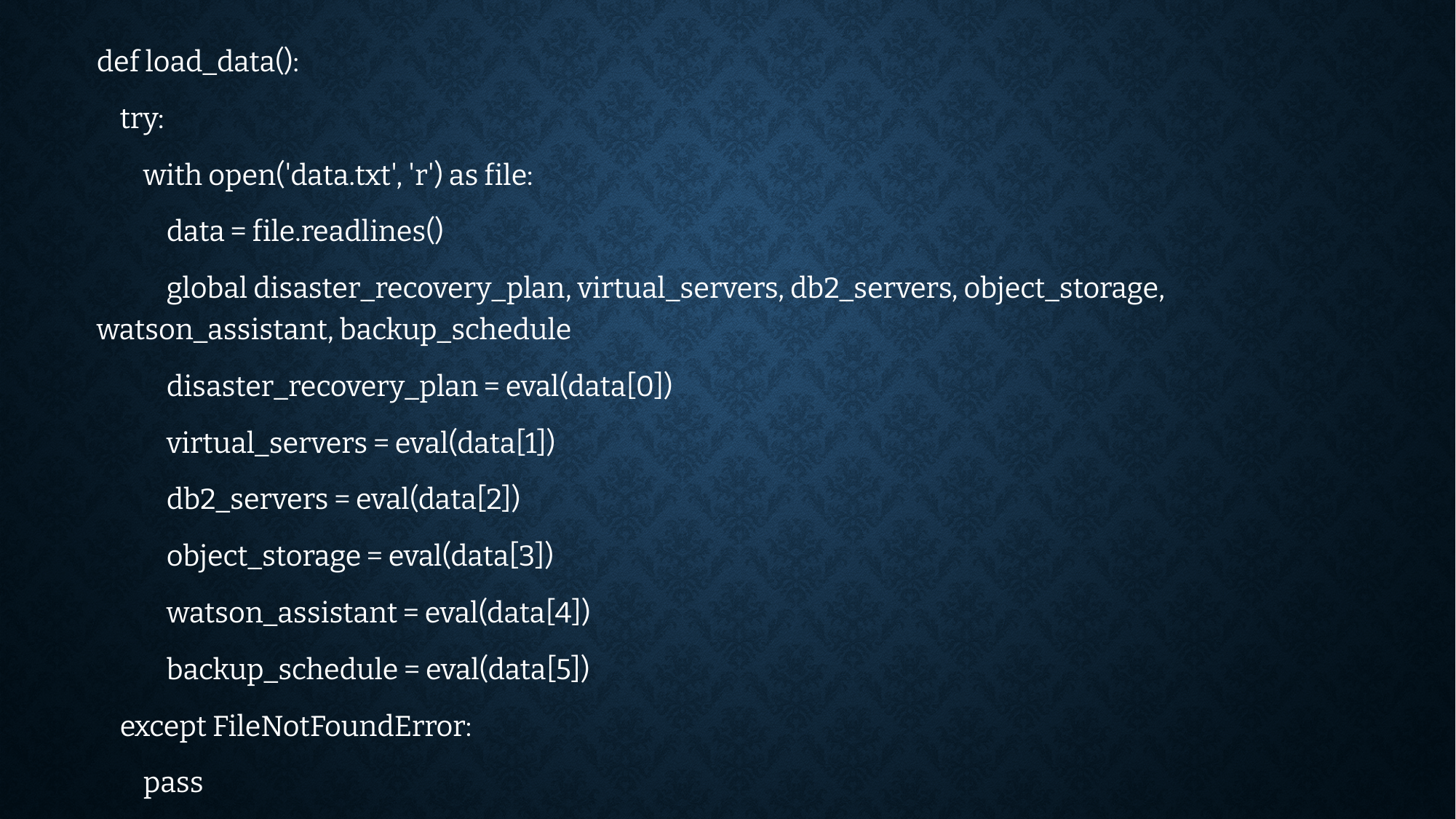

def load_data():
    try:
        with open('data.txt', 'r') as file:
            data = file.readlines()
            global disaster_recovery_plan, virtual_servers, db2_servers, object_storage, watson_assistant, backup_schedule
            disaster_recovery_plan = eval(data[0])
            virtual_servers = eval(data[1])
            db2_servers = eval(data[2])
            object_storage = eval(data[3])
            watson_assistant = eval(data[4])
            backup_schedule = eval(data[5])
    except FileNotFoundError:
        pass